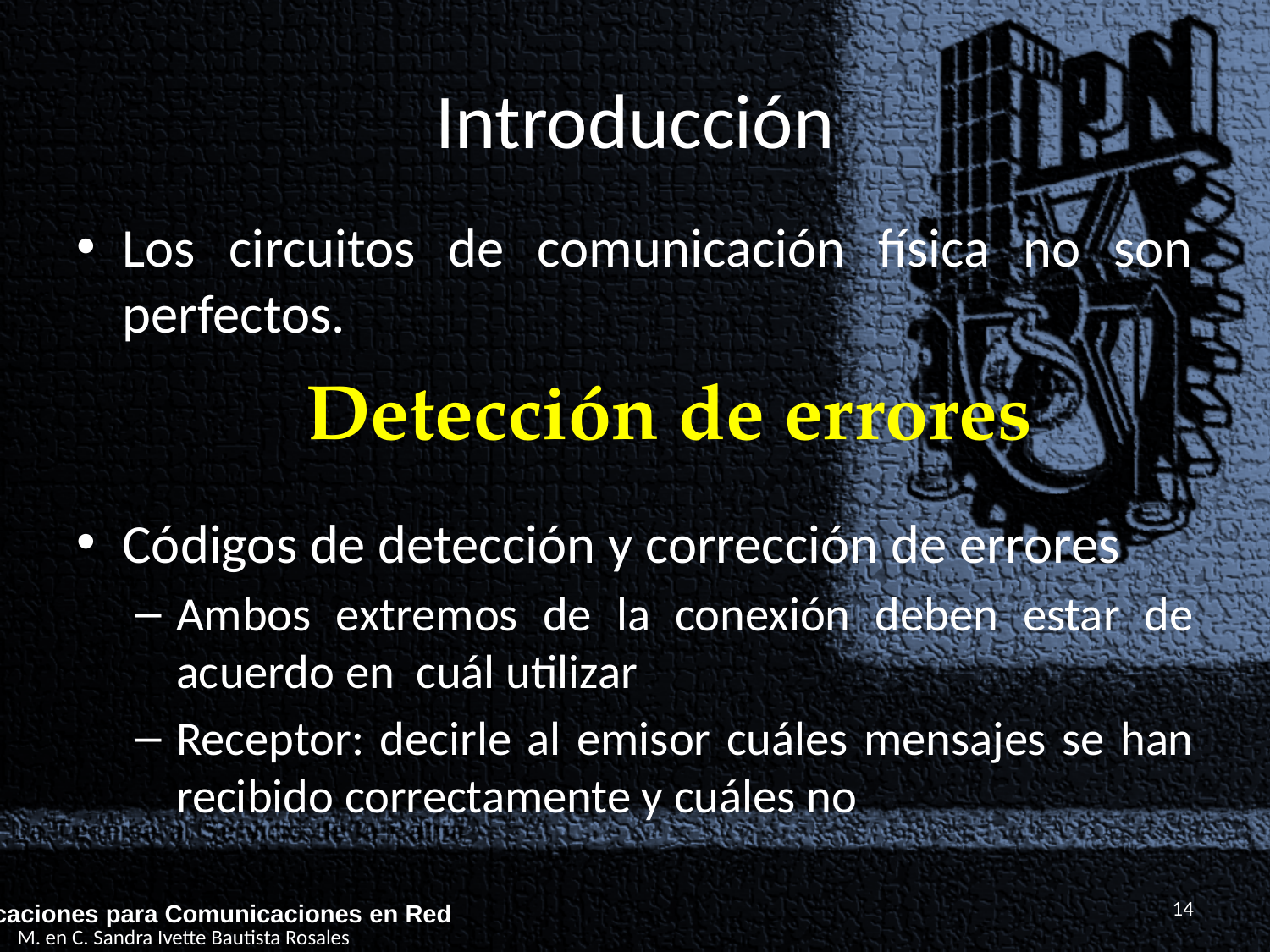

# Introducción
Los circuitos de comunicación física no son perfectos.

Códigos de detección y corrección de errores
Ambos extremos de la conexión deben estar de acuerdo en  cuál utilizar
Receptor: decirle al emisor cuáles mensajes se han recibido correctamente y cuáles no

Detección de errores
14
Aplicaciones para Comunicaciones en Red
M. en C. Sandra Ivette Bautista Rosales